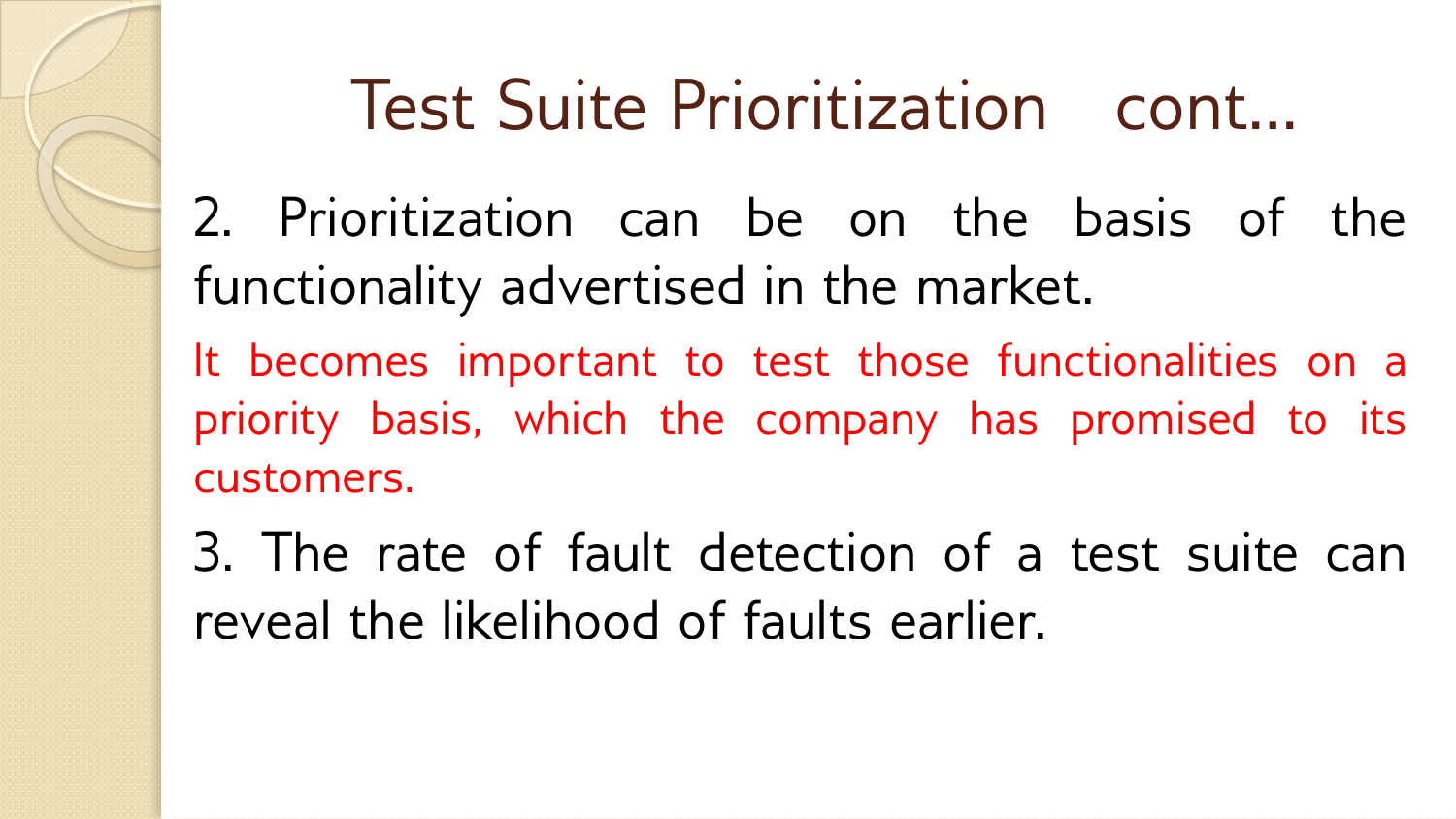

# Test Suite Prioritization   cont…
2. Prioritization can be on the basis of the functionality advertised in the market.
It becomes important to test those functionalities on a priority basis, which the company has promised to its customers.
3. The rate of fault detection of a test suite can reveal the likelihood of faults earlier.